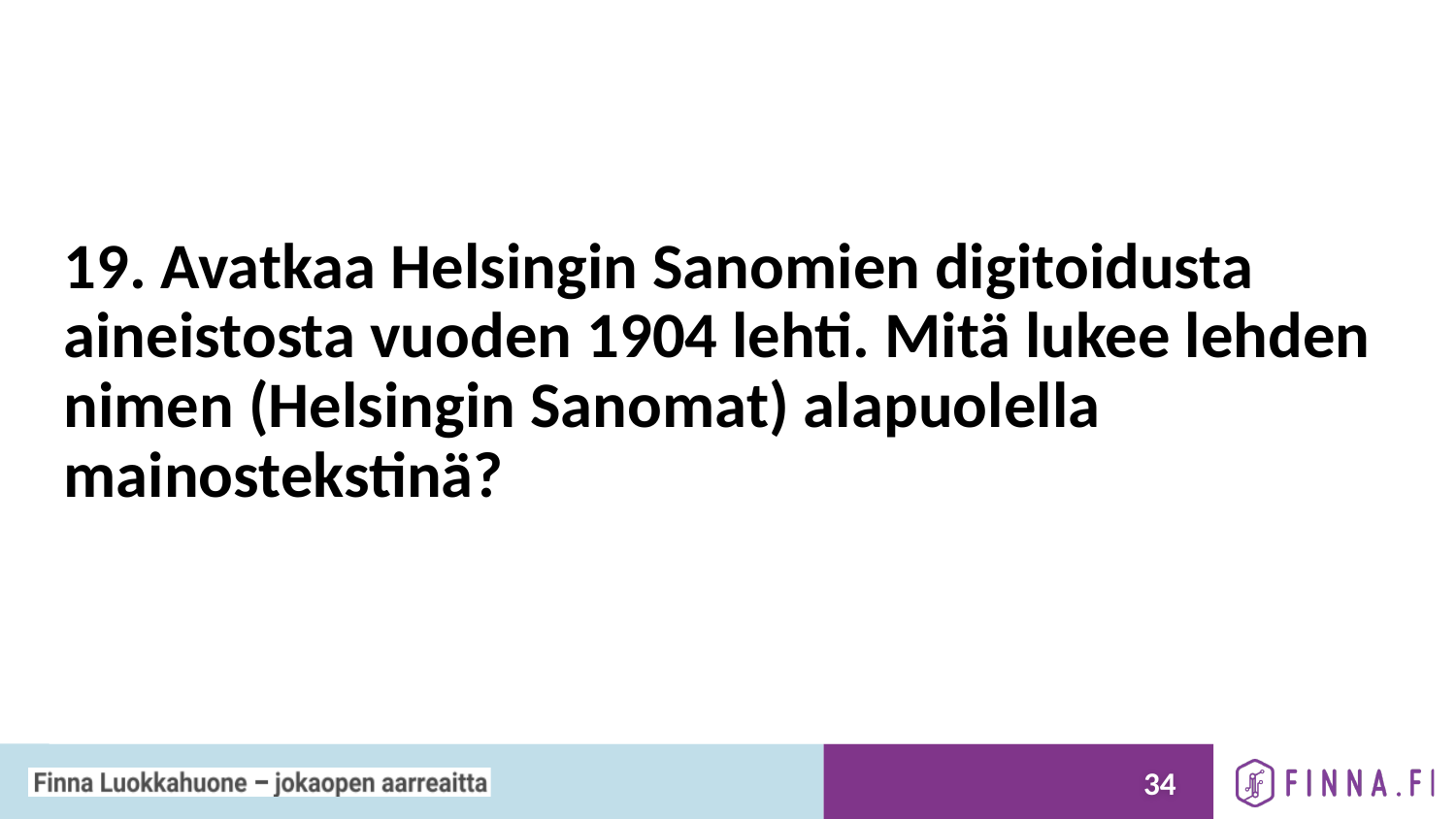

# 19. Avatkaa Helsingin Sanomien digitoidusta aineistosta vuoden 1904 lehti. Mitä lukee lehden nimen (Helsingin Sanomat) alapuolella mainostekstinä?